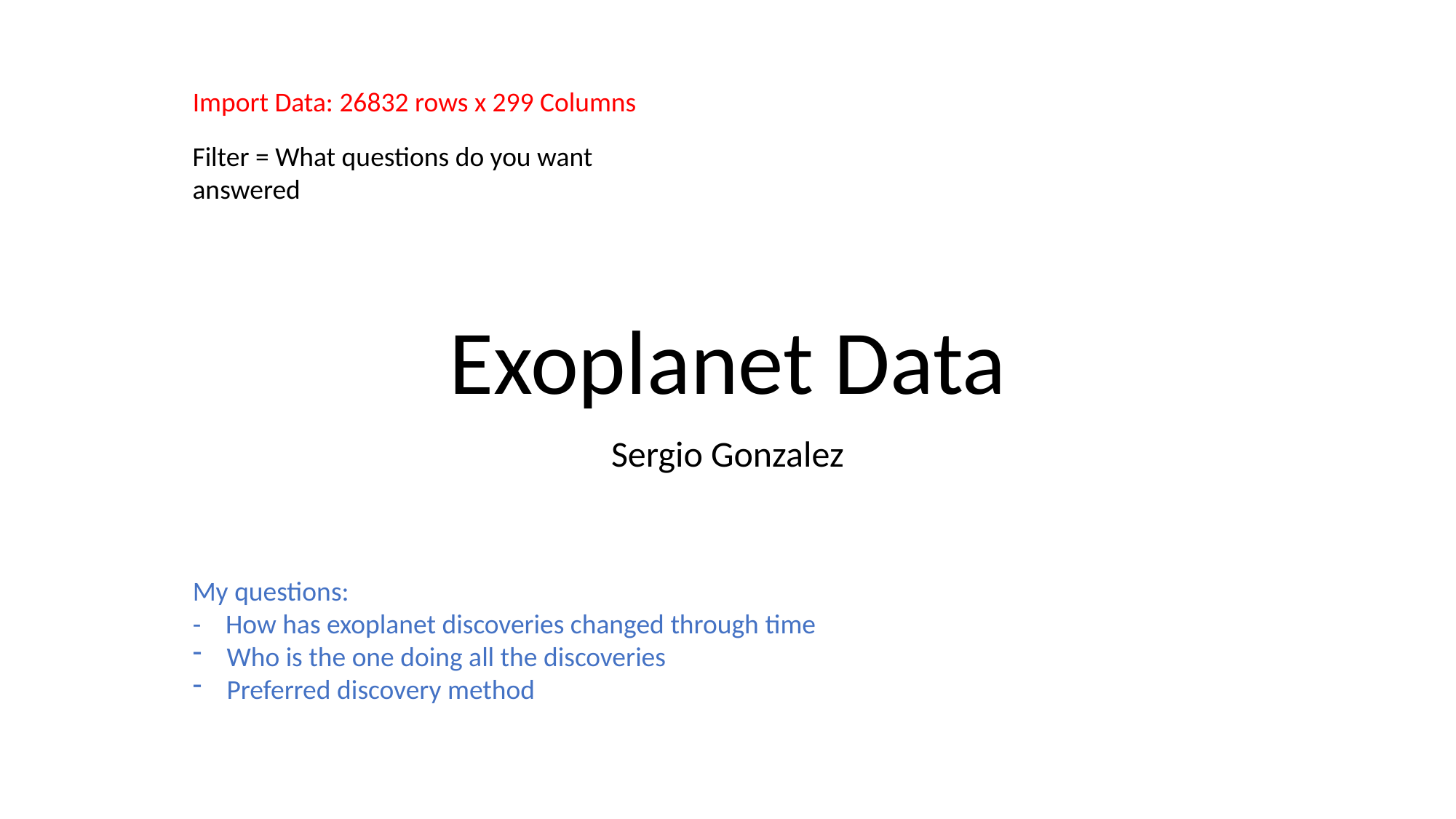

Import Data: 26832 rows x 299 Columns
# Exoplanet Data
Filter = What questions do you want answered
Sergio Gonzalez
My questions:
-    How has exoplanet discoveries changed through time
Who is the one doing all the discoveries
Preferred discovery method